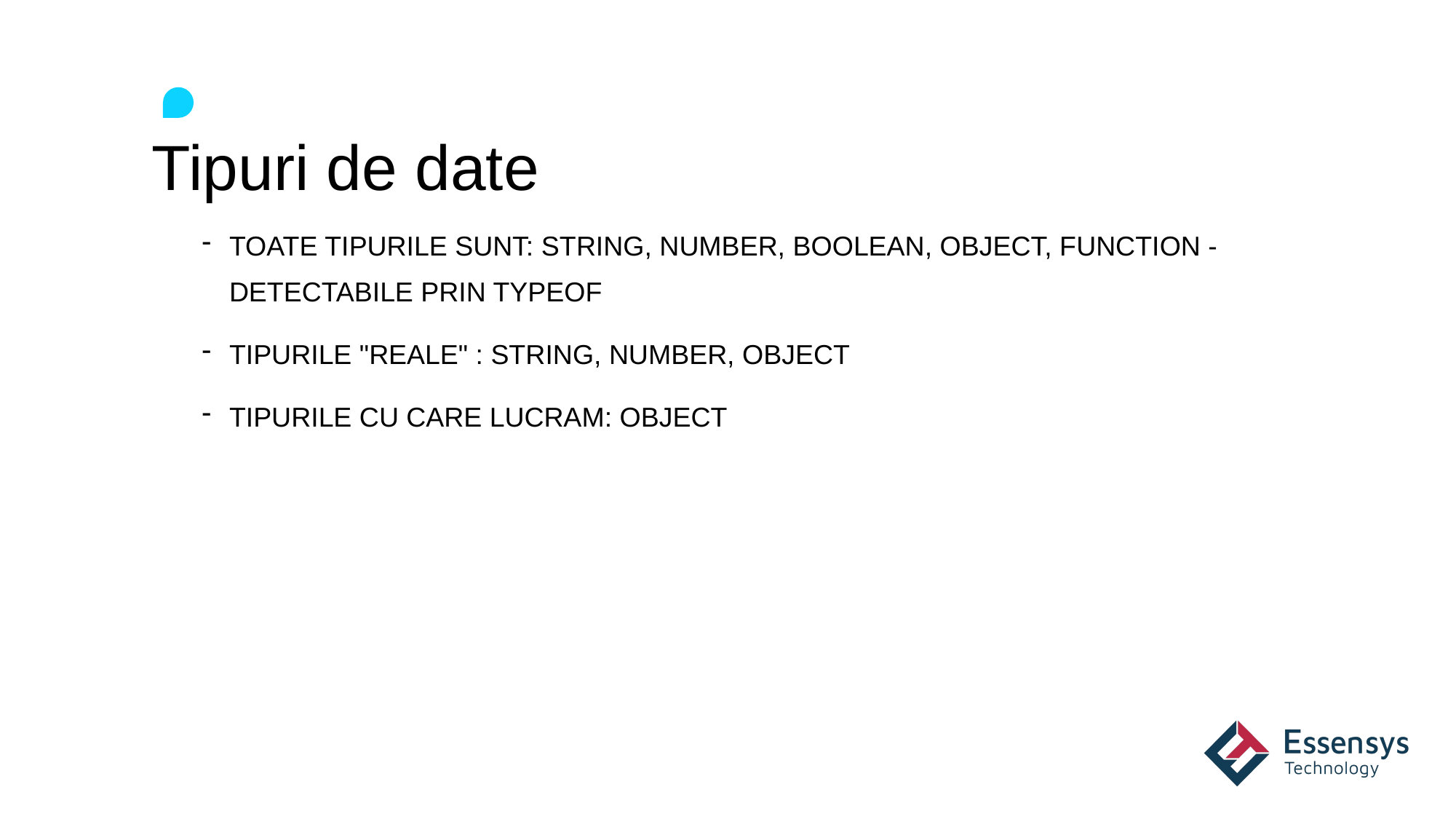

# Tipuri de date
TOATE TIPURILE SUNT: STRING, NUMBER, BOOLEAN, OBJECT, FUNCTION - DETECTABILE PRIN TYPEOF​
TIPURILE "REALE" : STRING, NUMBER, OBJECT​
TIPURILE CU CARE LUCRAM: OBJECT